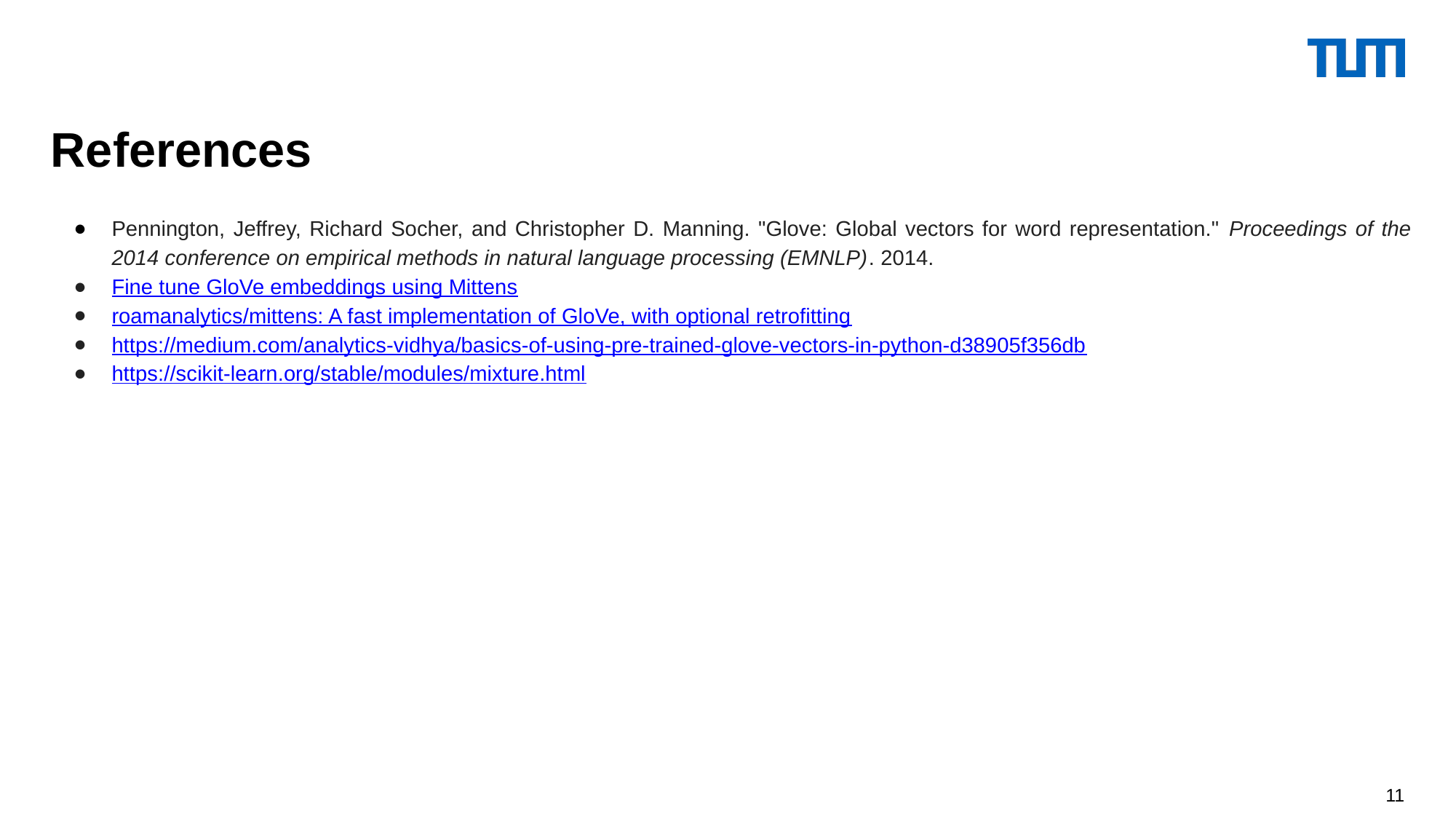

References
Pennington, Jeffrey, Richard Socher, and Christopher D. Manning. "Glove: Global vectors for word representation." Proceedings of the 2014 conference on empirical methods in natural language processing (EMNLP). 2014.
Fine tune GloVe embeddings using Mittens
roamanalytics/mittens: A fast implementation of GloVe, with optional retrofitting
https://medium.com/analytics-vidhya/basics-of-using-pre-trained-glove-vectors-in-python-d38905f356db
https://scikit-learn.org/stable/modules/mixture.html
11